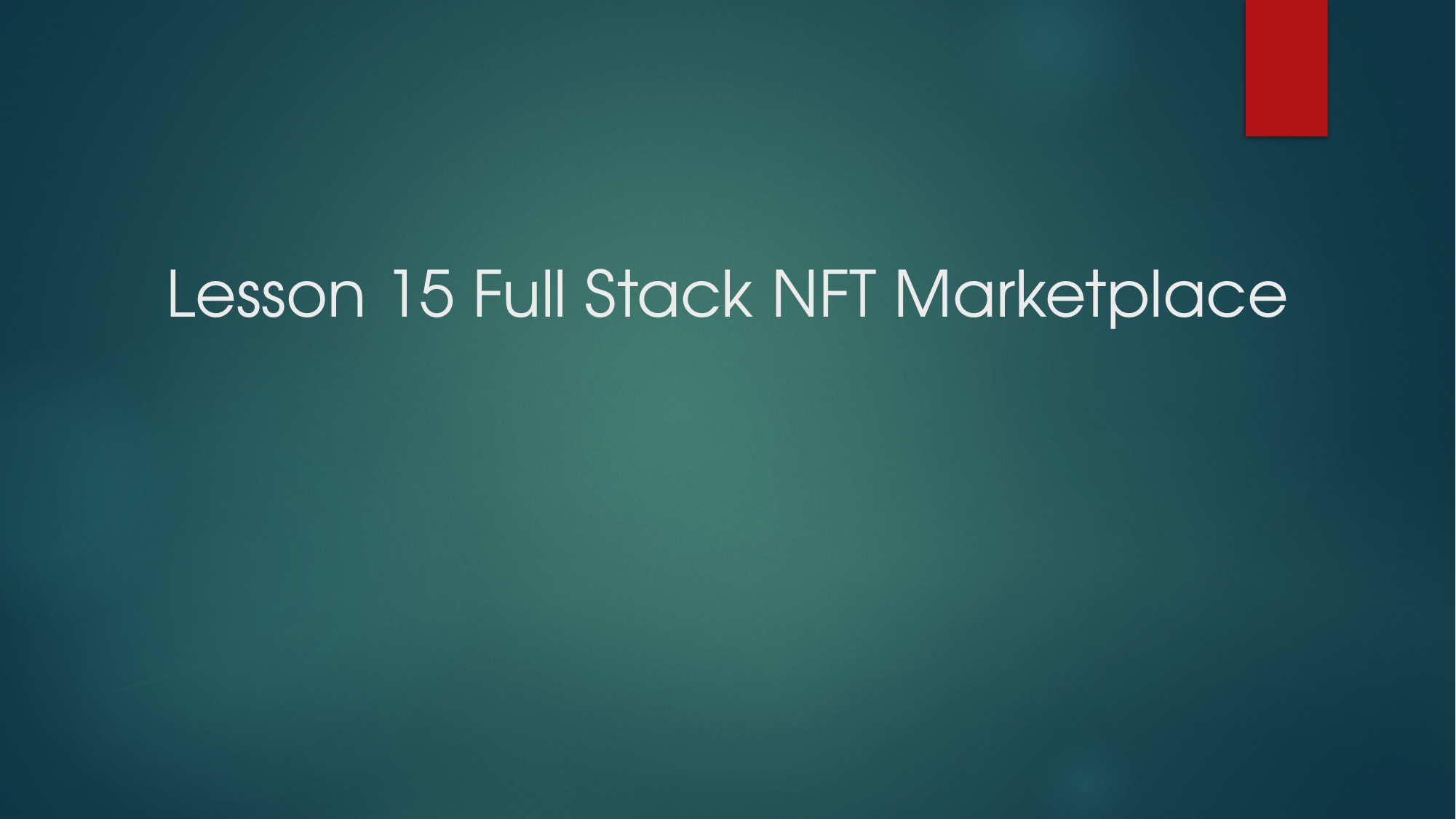

# Lesson 15 Full Stack NFT Marketplace